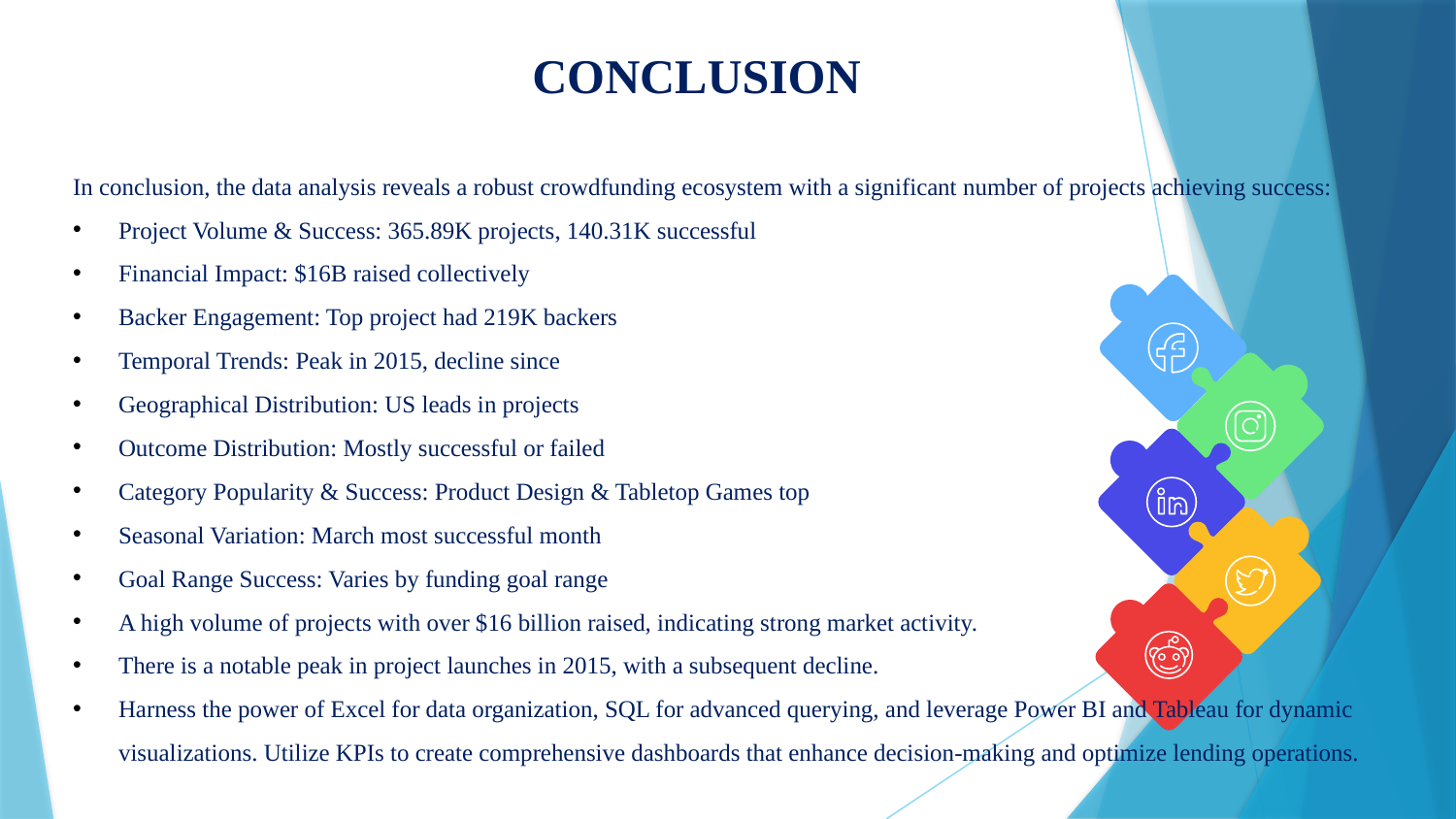

# CONCLUSION
In conclusion, the data analysis reveals a robust crowdfunding ecosystem with a significant number of projects achieving success:
Project Volume & Success: 365.89K projects, 140.31K successful
Financial Impact: $16B raised collectively
Backer Engagement: Top project had 219K backers
Temporal Trends: Peak in 2015, decline since
Geographical Distribution: US leads in projects
Outcome Distribution: Mostly successful or failed
Category Popularity & Success: Product Design & Tabletop Games top
Seasonal Variation: March most successful month
Goal Range Success: Varies by funding goal range
A high volume of projects with over $16 billion raised, indicating strong market activity.
There is a notable peak in project launches in 2015, with a subsequent decline.
Harness the power of Excel for data organization, SQL for advanced querying, and leverage Power BI and Tableau for dynamic visualizations. Utilize KPIs to create comprehensive dashboards that enhance decision-making and optimize lending operations.